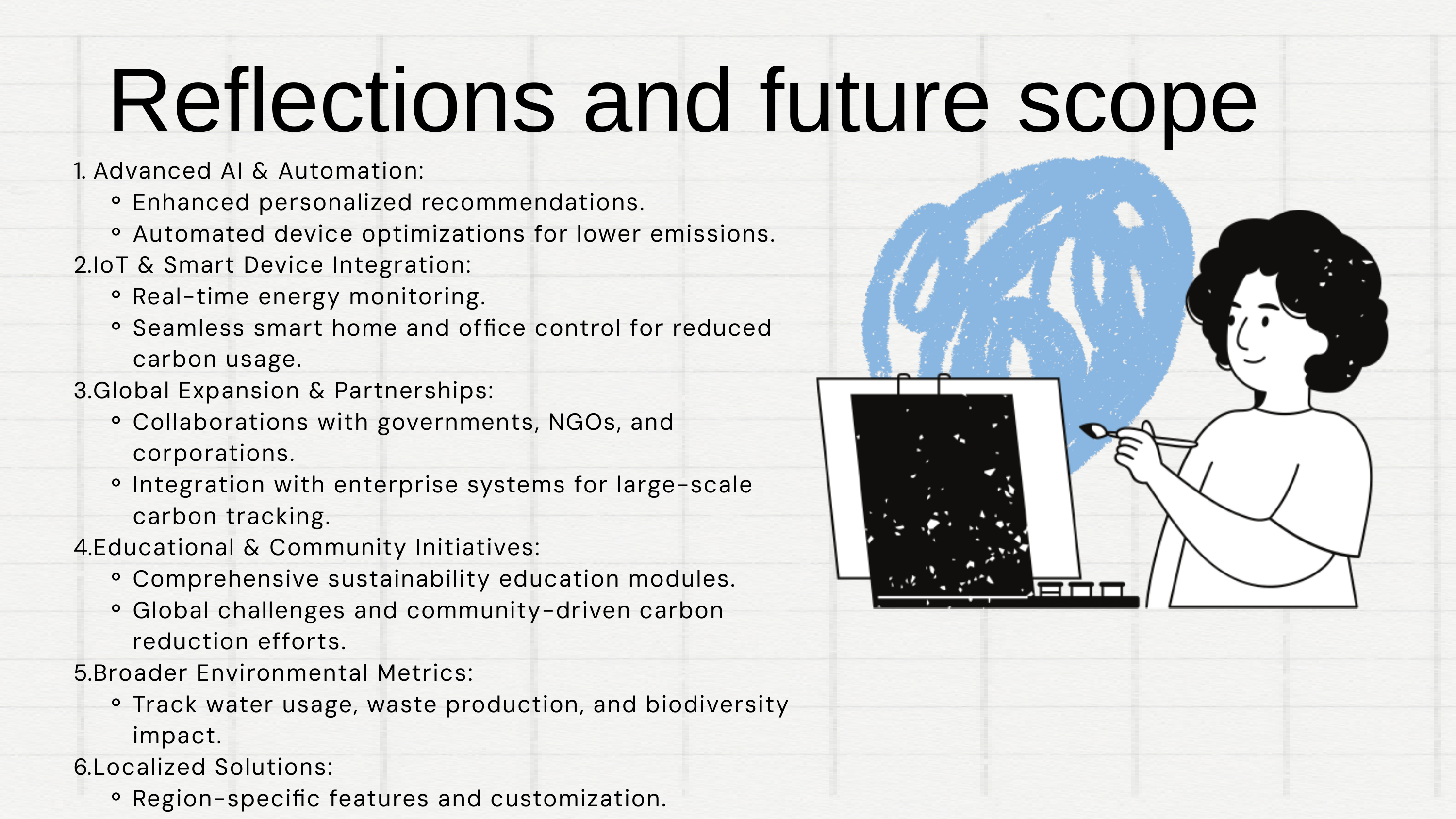

Reflections and future scope
Advanced AI & Automation:
Enhanced personalized recommendations.
Automated device optimizations for lower emissions.
IoT & Smart Device Integration:
Real-time energy monitoring.
Seamless smart home and office control for reduced carbon usage.
Global Expansion & Partnerships:
Collaborations with governments, NGOs, and corporations.
Integration with enterprise systems for large-scale carbon tracking.
Educational & Community Initiatives:
Comprehensive sustainability education modules.
Global challenges and community-driven carbon reduction efforts.
Broader Environmental Metrics:
Track water usage, waste production, and biodiversity impact.
Localized Solutions:
Region-specific features and customization.
Multilingual and culturally adapted platform versions.